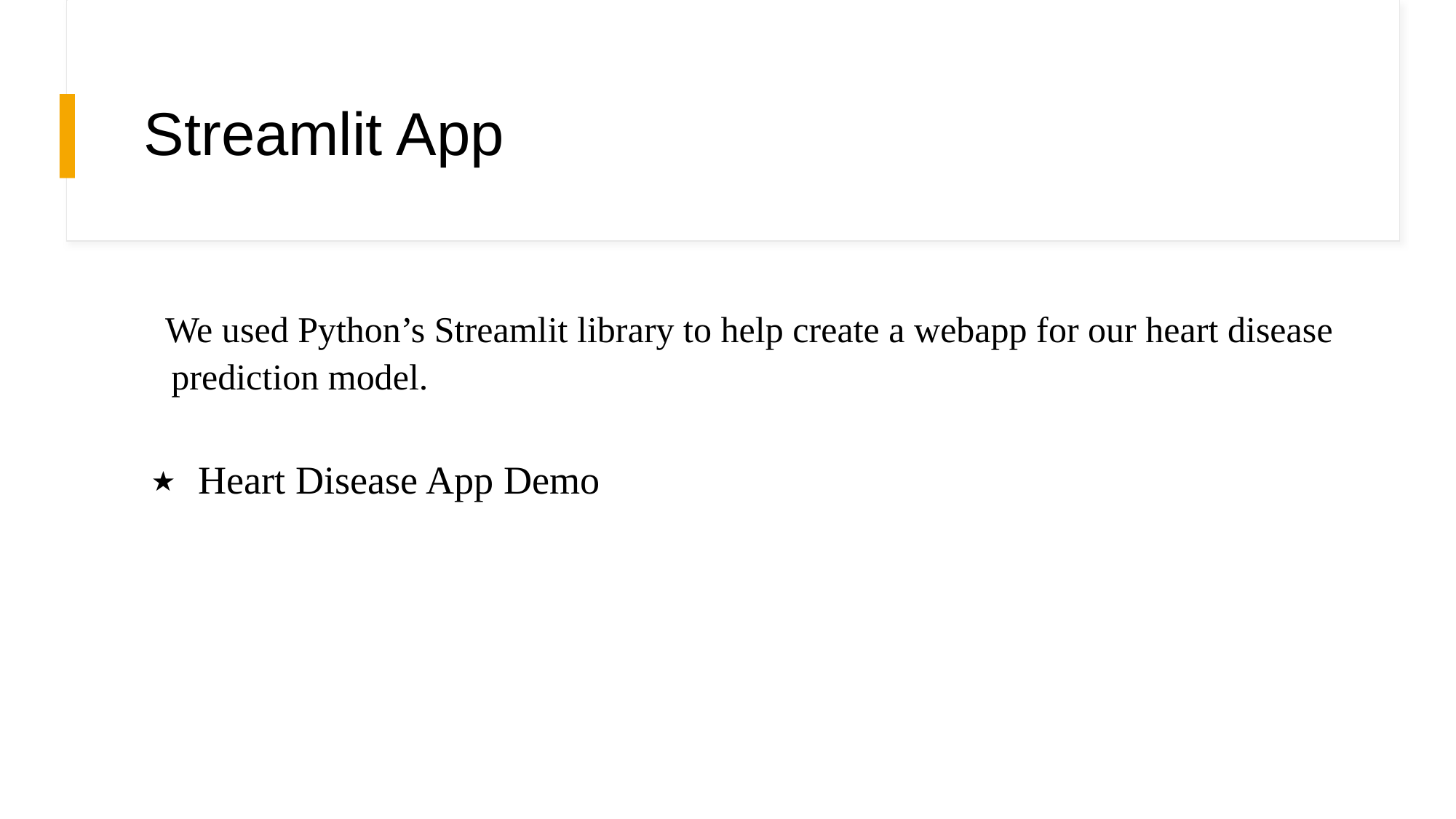

# Streamlit App
We used Python’s Streamlit library to help create a webapp for our heart disease prediction model.

Heart Disease App Demo